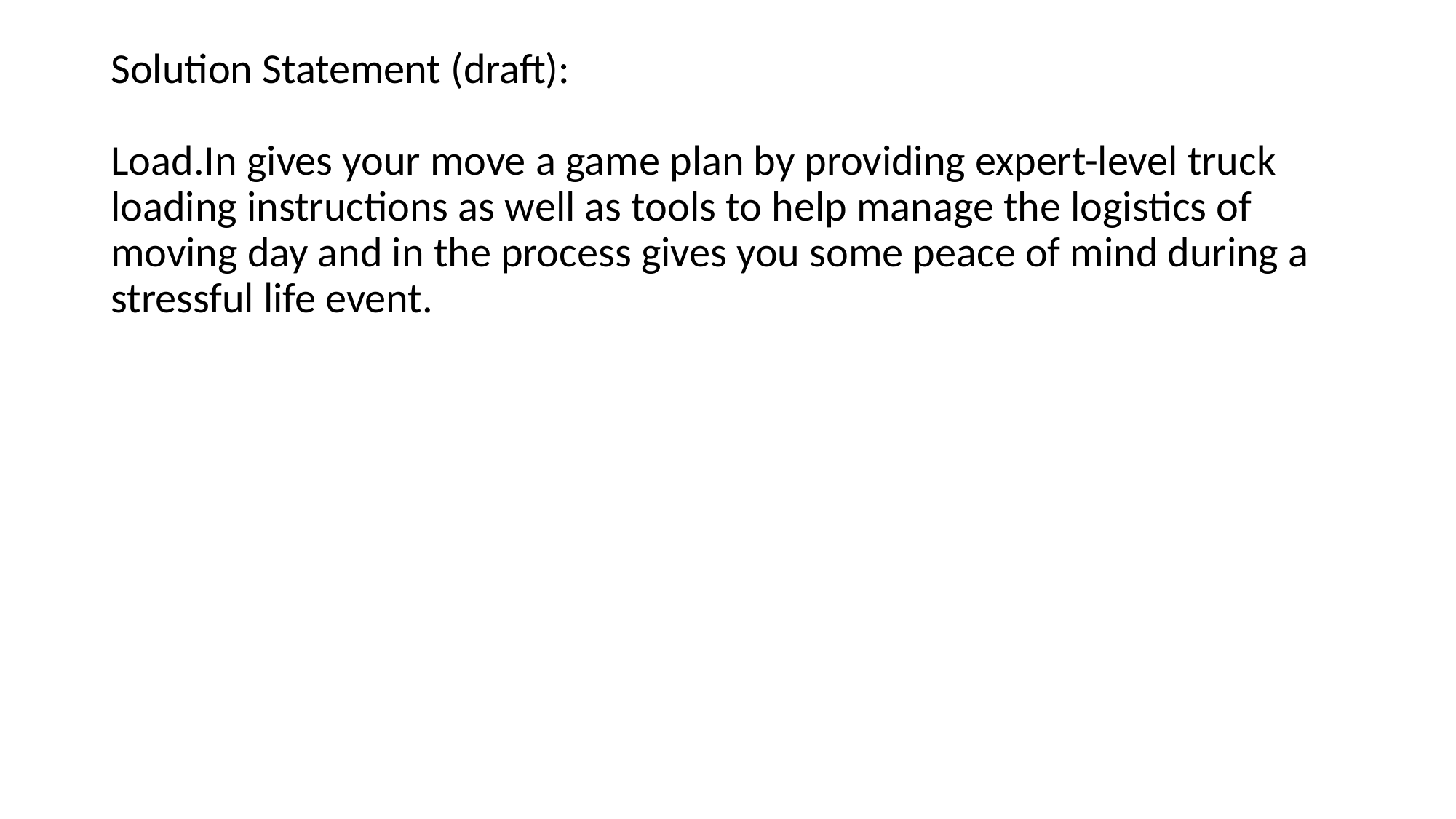

Solution Statement (draft):
Load.In gives your move a game plan by providing expert-level truck loading instructions as well as tools to help manage the logistics of moving day and in the process gives you some peace of mind during a stressful life event.